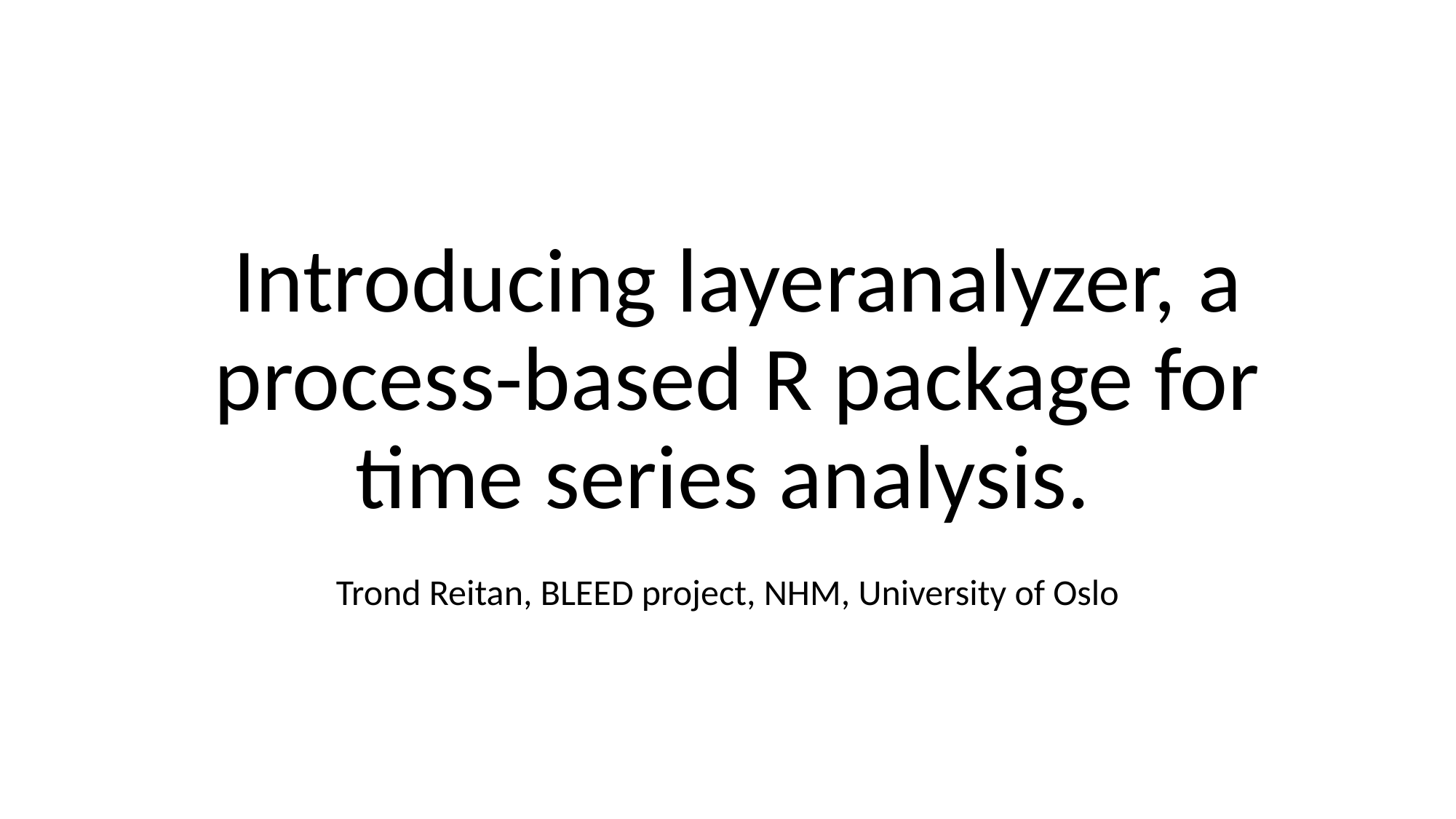

# Introducing layeranalyzer, a process-based R package for time series analysis.
Trond Reitan, BLEED project, NHM, University of Oslo